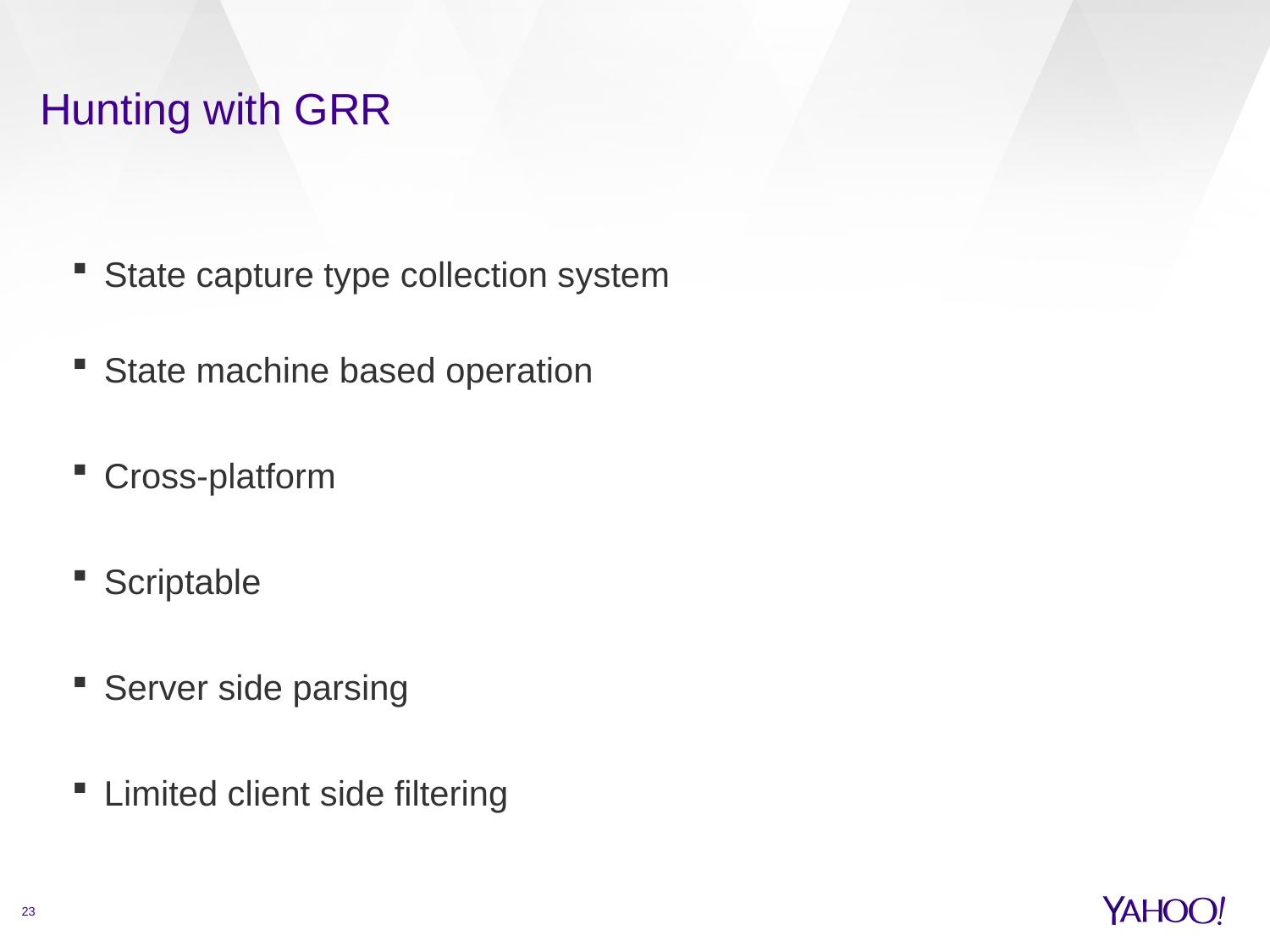

# Hunting with GRR
State capture type collection system
State machine based operation

Cross-platform

Scriptable

Server side parsing

Limited client side filtering

23